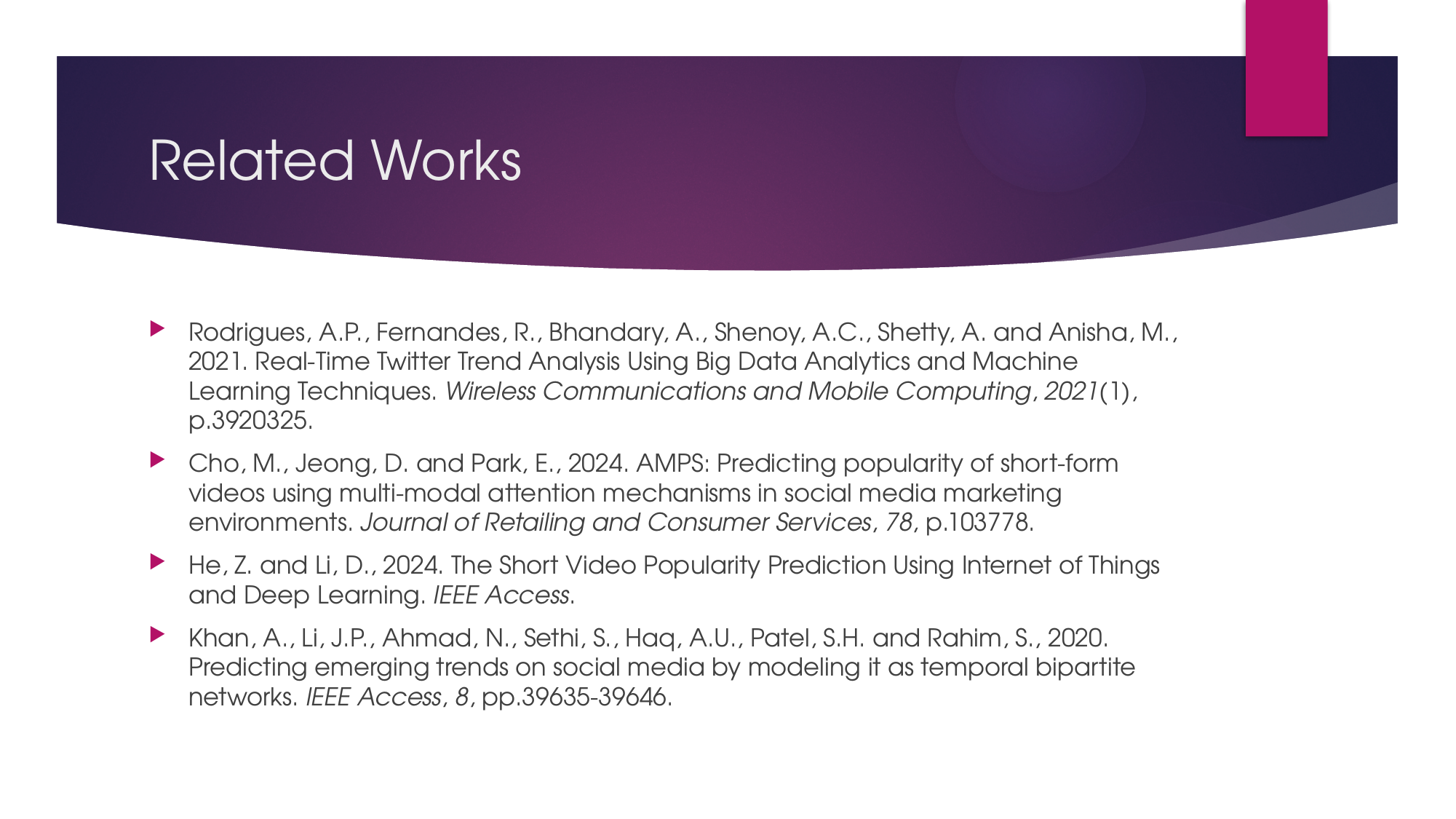

# Related Works
Rodrigues, A.P., Fernandes, R., Bhandary, A., Shenoy, A.C., Shetty, A. and Anisha, M., 2021. Real‐Time Twitter Trend Analysis Using Big Data Analytics and Machine Learning Techniques. Wireless Communications and Mobile Computing, 2021(1), p.3920325.
Cho, M., Jeong, D. and Park, E., 2024. AMPS: Predicting popularity of short-form videos using multi-modal attention mechanisms in social media marketing environments. Journal of Retailing and Consumer Services, 78, p.103778.
He, Z. and Li, D., 2024. The Short Video Popularity Prediction Using Internet of Things and Deep Learning. IEEE Access.
Khan, A., Li, J.P., Ahmad, N., Sethi, S., Haq, A.U., Patel, S.H. and Rahim, S., 2020. Predicting emerging trends on social media by modeling it as temporal bipartite networks. IEEE Access, 8, pp.39635-39646.